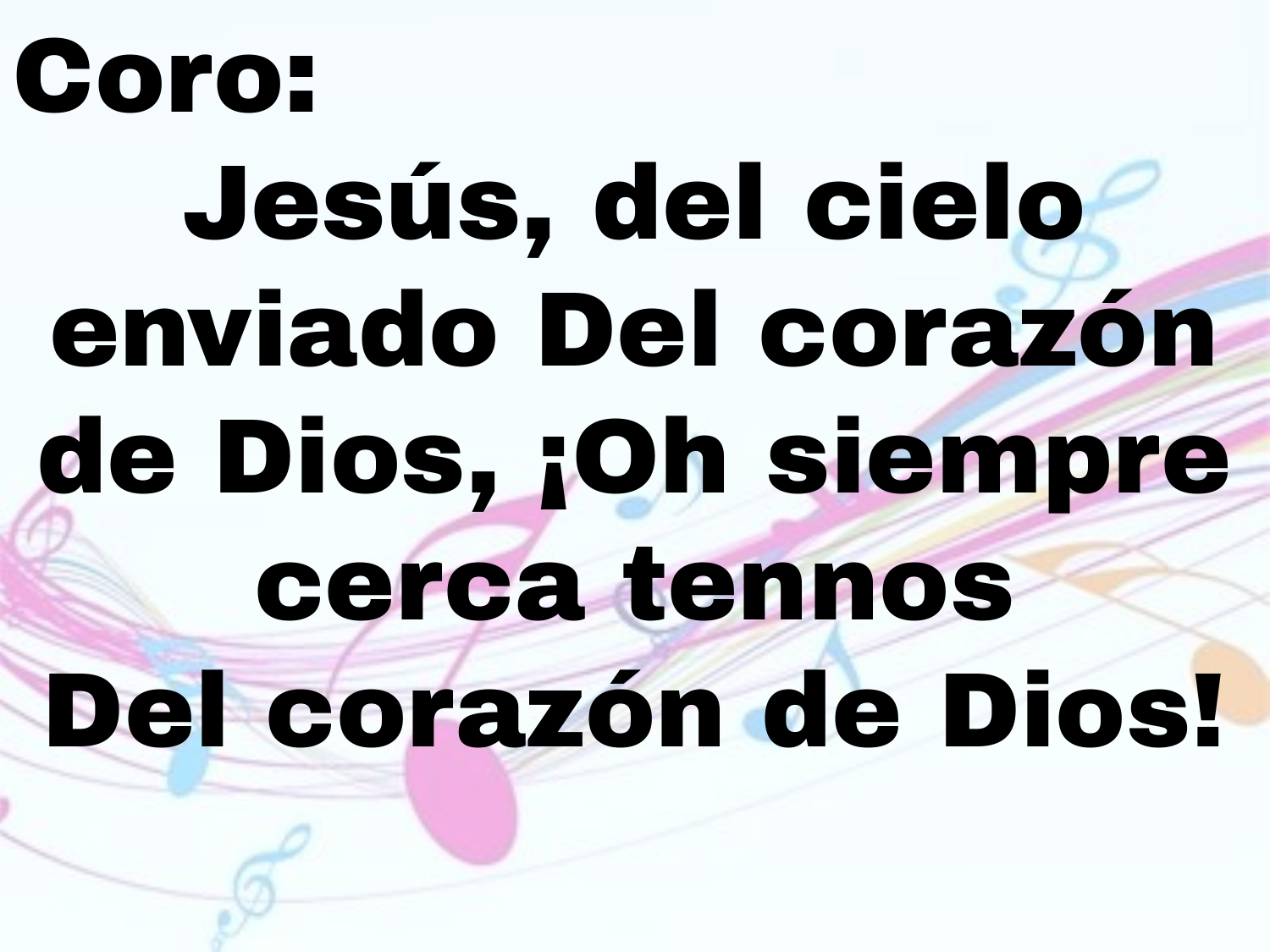

Coro:
Jesús, del cielo enviado Del corazón de Dios, ¡Oh siempre cerca tennos
Del corazón de Dios!